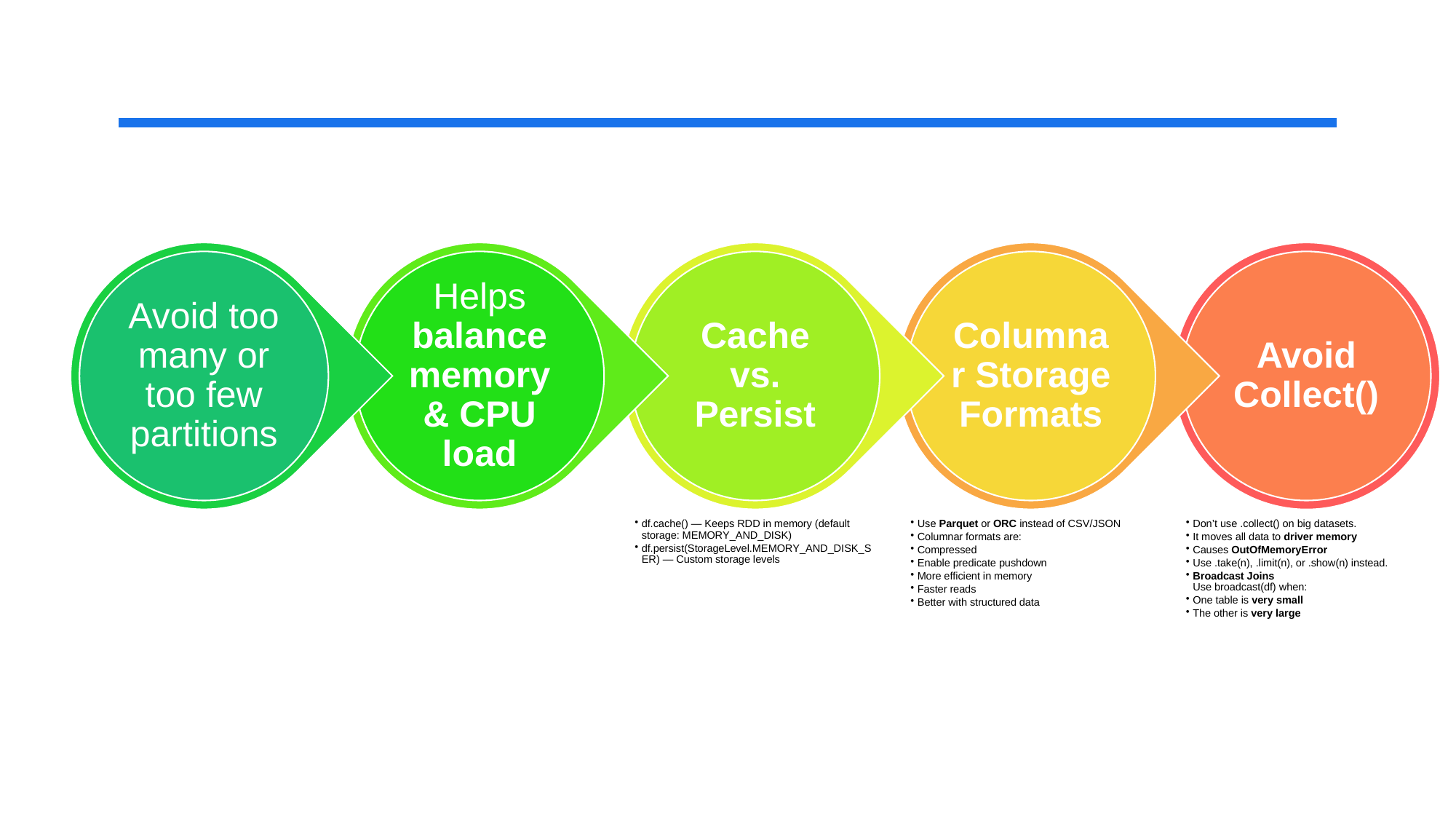

Avoid Collect()
Don’t use .collect() on big datasets.
It moves all data to driver memory
Causes OutOfMemoryError
Use .take(n), .limit(n), or .show(n) instead.
Broadcast Joins
Use broadcast(df) when:
One table is very small
The other is very large
Columnar Storage Formats
Use Parquet or ORC instead of CSV/JSON
Columnar formats are:
Compressed
Enable predicate pushdown
More efficient in memory
Faster reads
Better with structured data
Cache vs. Persist
df.cache() — Keeps RDD in memory (default storage: MEMORY_AND_DISK)
df.persist(StorageLevel.MEMORY_AND_DISK_SER) — Custom storage levels
Helps balance memory & CPU load
Avoid too many or too few partitions